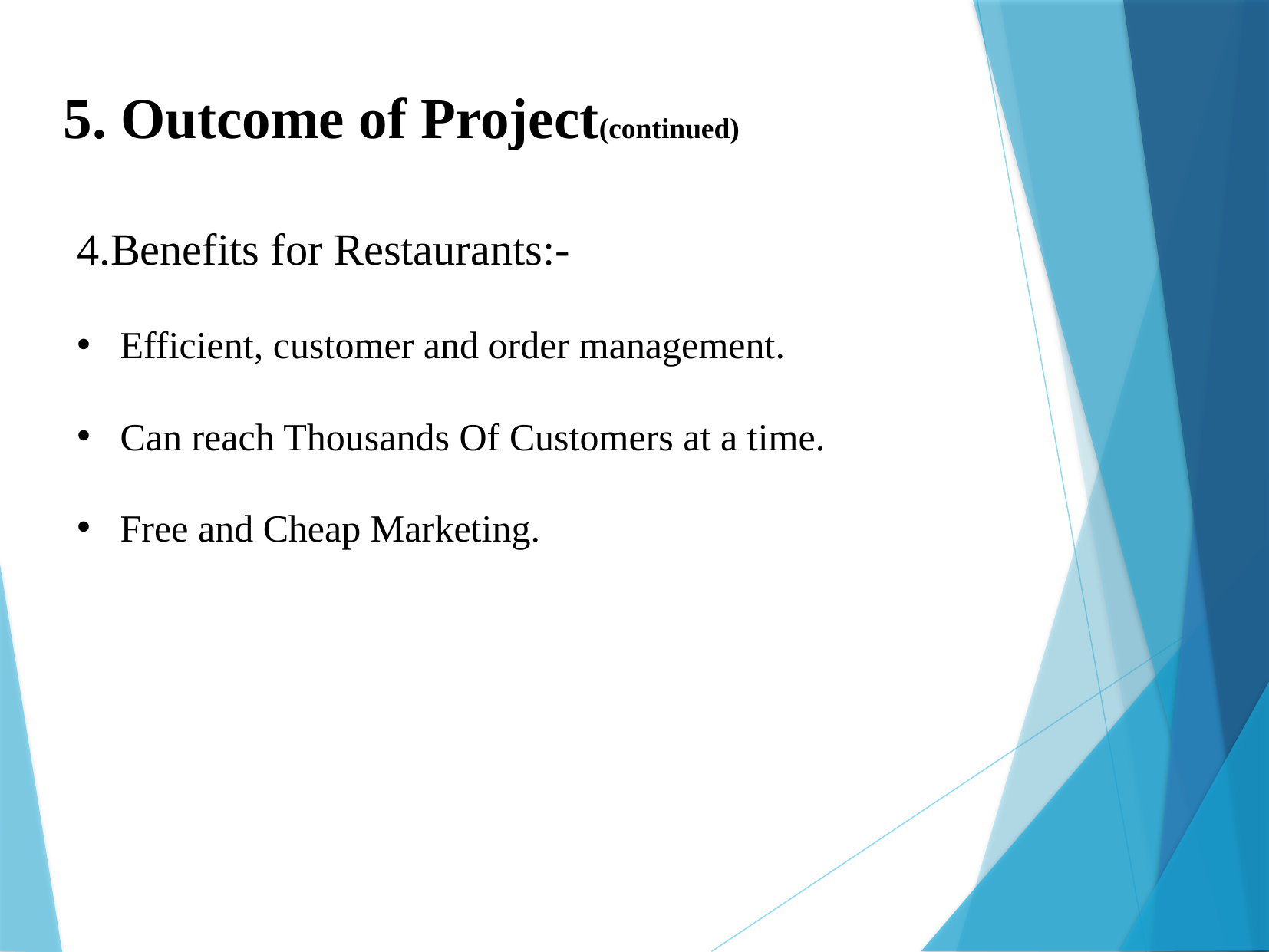

5. Outcome of Project(continued)
4.Benefits for Restaurants:-
Efficient, customer and order management.
Can reach Thousands Of Customers at a time.
Free and Cheap Marketing.